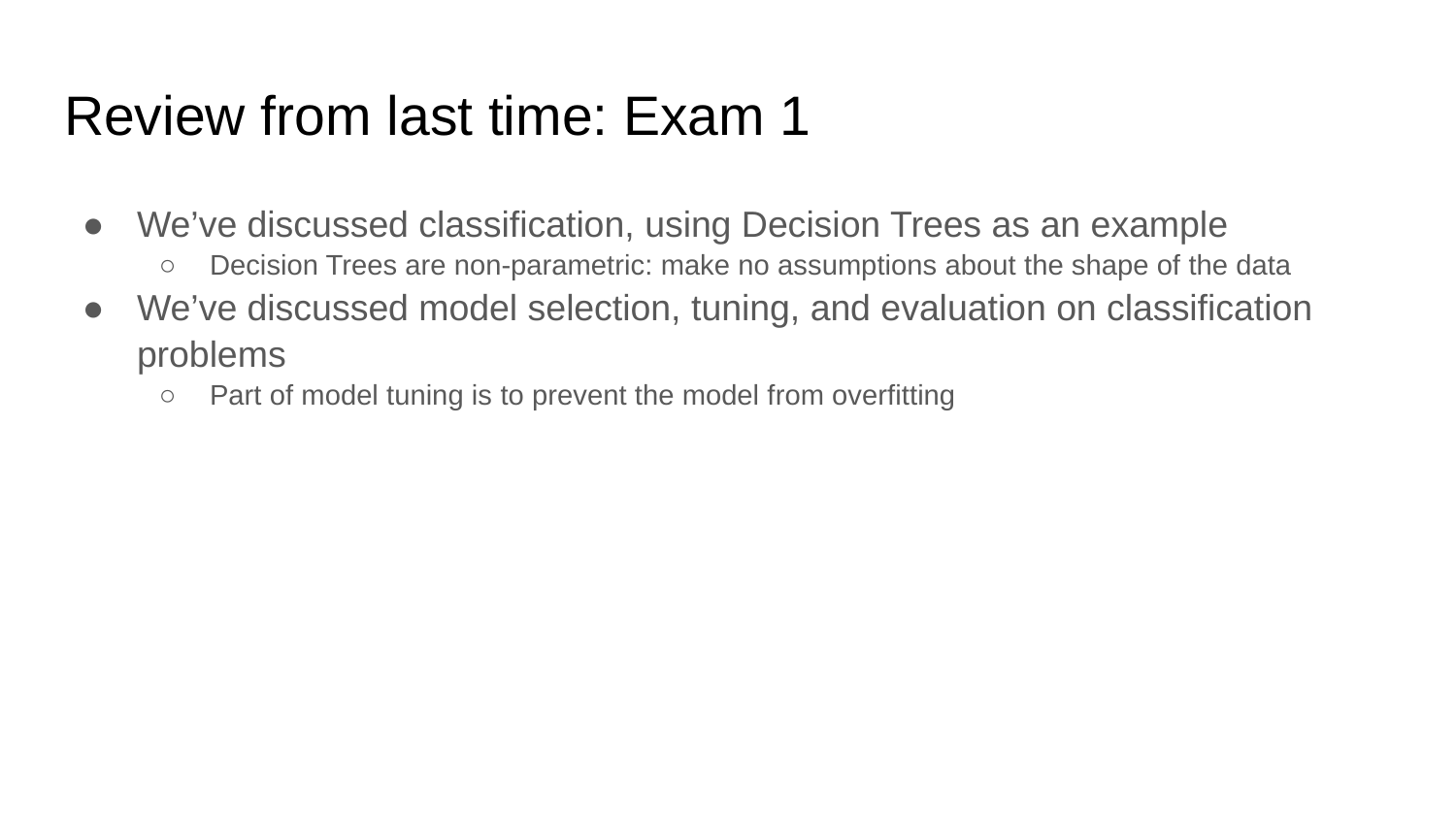

# Review from last time: Exam 1
We’ve discussed classification, using Decision Trees as an example
Decision Trees are non-parametric: make no assumptions about the shape of the data
We’ve discussed model selection, tuning, and evaluation on classification problems
Part of model tuning is to prevent the model from overfitting